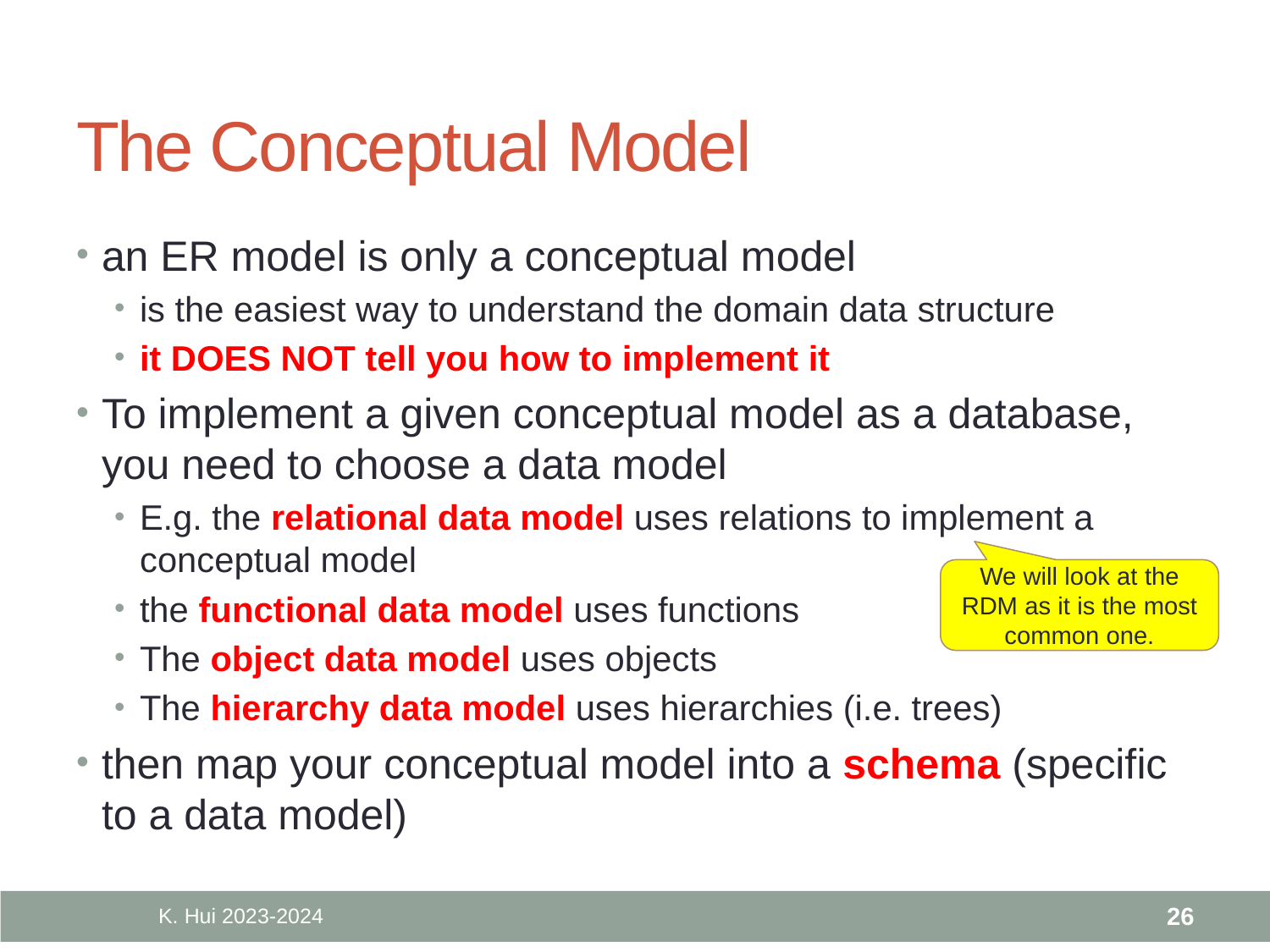

# The Conceptual Model
an ER model is only a conceptual model
is the easiest way to understand the domain data structure
it DOES NOT tell you how to implement it
To implement a given conceptual model as a database, you need to choose a data model
E.g. the relational data model uses relations to implement a conceptual model
the functional data model uses functions
The object data model uses objects
The hierarchy data model uses hierarchies (i.e. trees)
then map your conceptual model into a schema (specific to a data model)
We will look at the RDM as it is the most common one.
K. Hui 2023-2024
26